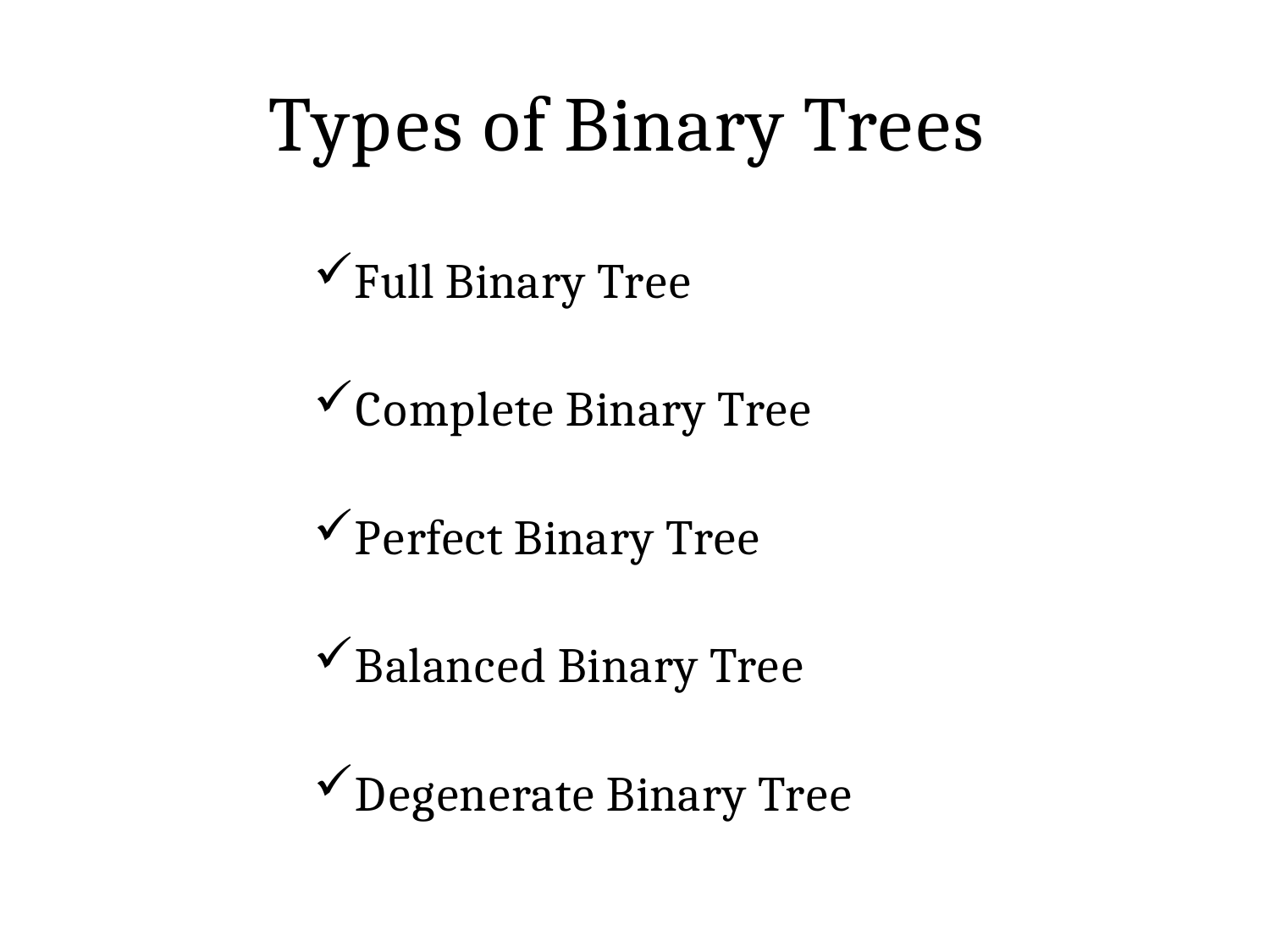

# Types of Binary Trees
Full Binary Tree
Complete Binary Tree
Perfect Binary Tree
Balanced Binary Tree
Degenerate Binary Tree